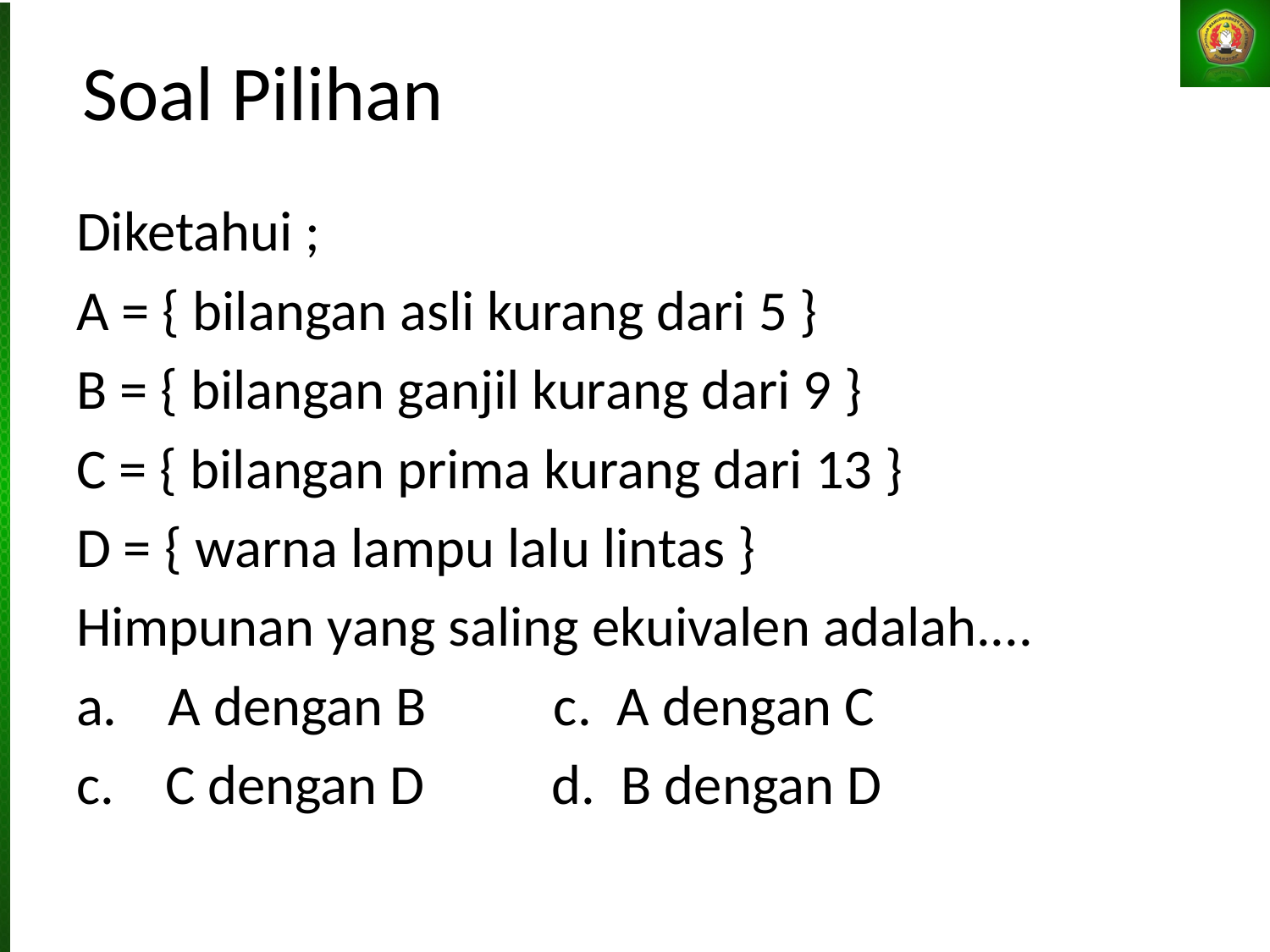

# Soal Pilihan
Diketahui ;
A = { bilangan asli kurang dari 5 }
B = { bilangan ganjil kurang dari 9 }
C = { bilangan prima kurang dari 13 }
D = { warna lampu lalu lintas }
Himpunan yang saling ekuivalen adalah....
a.    A dengan B          c.  A dengan C
c.    C dengan D          d.  B dengan D